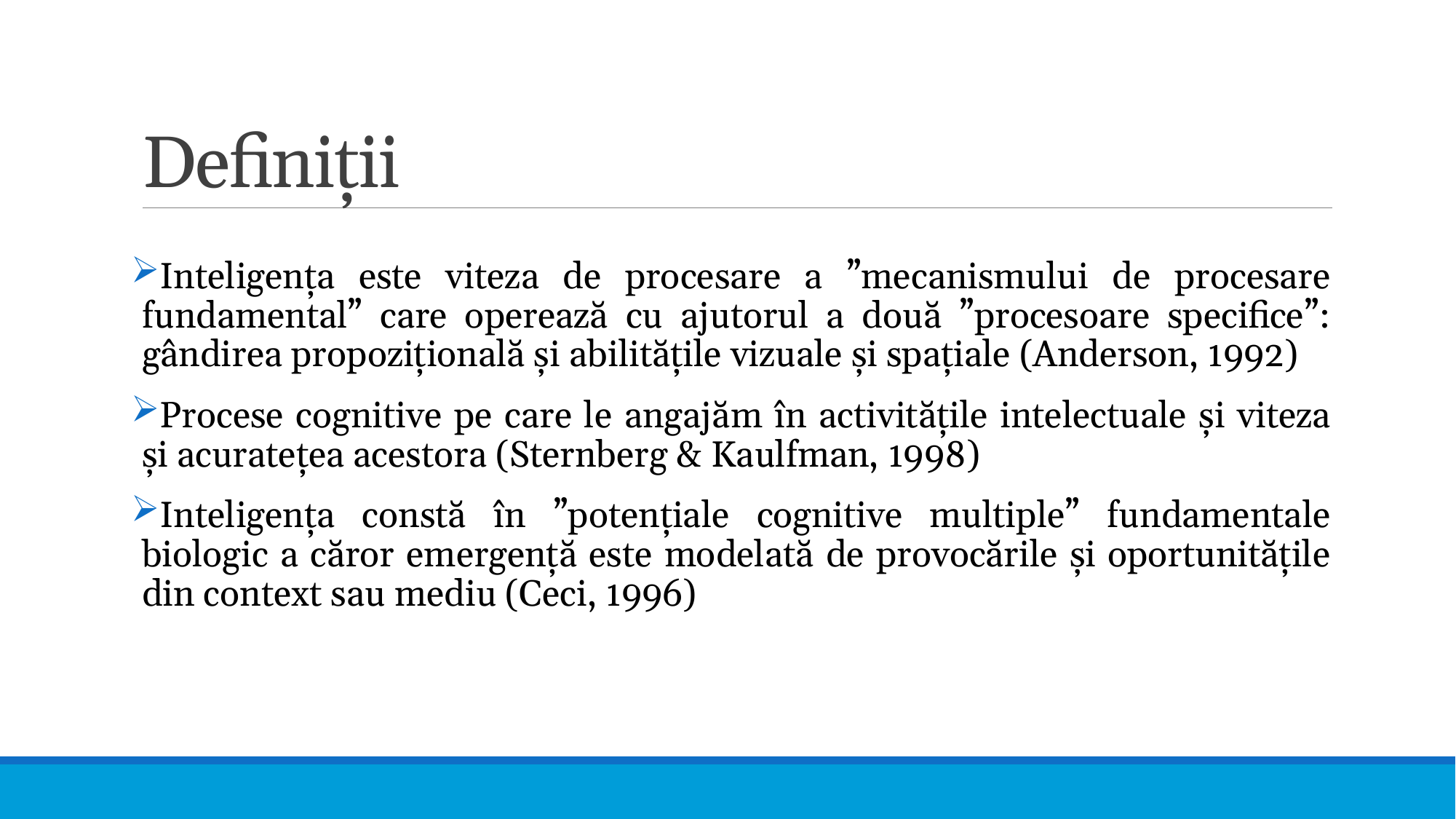

# Definiții
Inteligența este viteza de procesare a ”mecanismului de procesare fundamental” care operează cu ajutorul a două ”procesoare specifice”: gândirea propozițională și abilitățile vizuale și spațiale (Anderson, 1992)
Procese cognitive pe care le angajăm în activitățile intelectuale și viteza și acuratețea acestora (Sternberg & Kaulfman, 1998)
Inteligența constă în ”potențiale cognitive multiple” fundamentale biologic a căror emergență este modelată de provocările și oportunitățile din context sau mediu (Ceci, 1996)